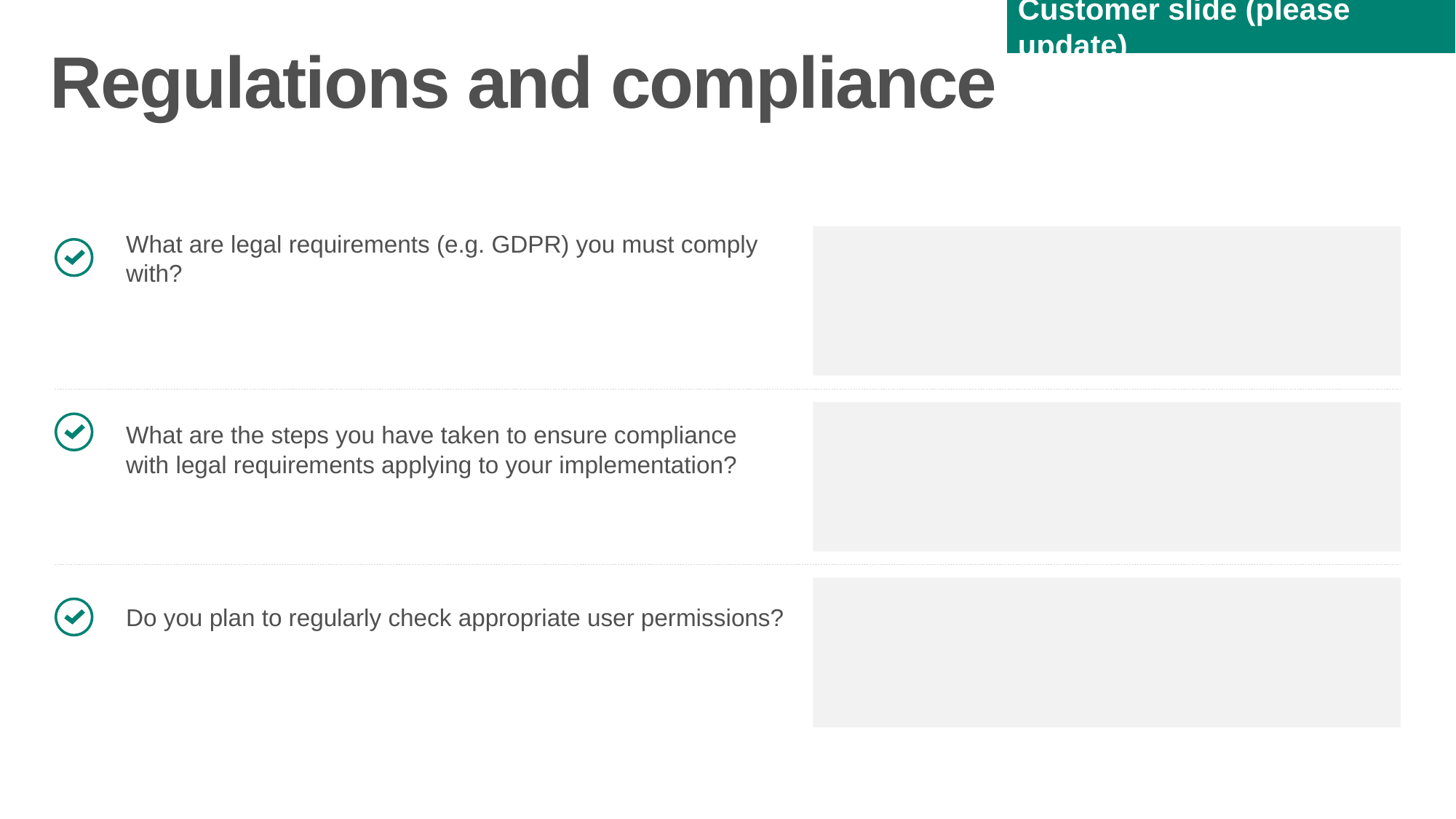

Customer slide (please update)
# Regulations and compliance
What are legal requirements (e.g. GDPR) you must comply with?

What are the steps you have taken to ensure compliance with legal requirements applying to your implementation?

Do you plan to regularly check appropriate user permissions?